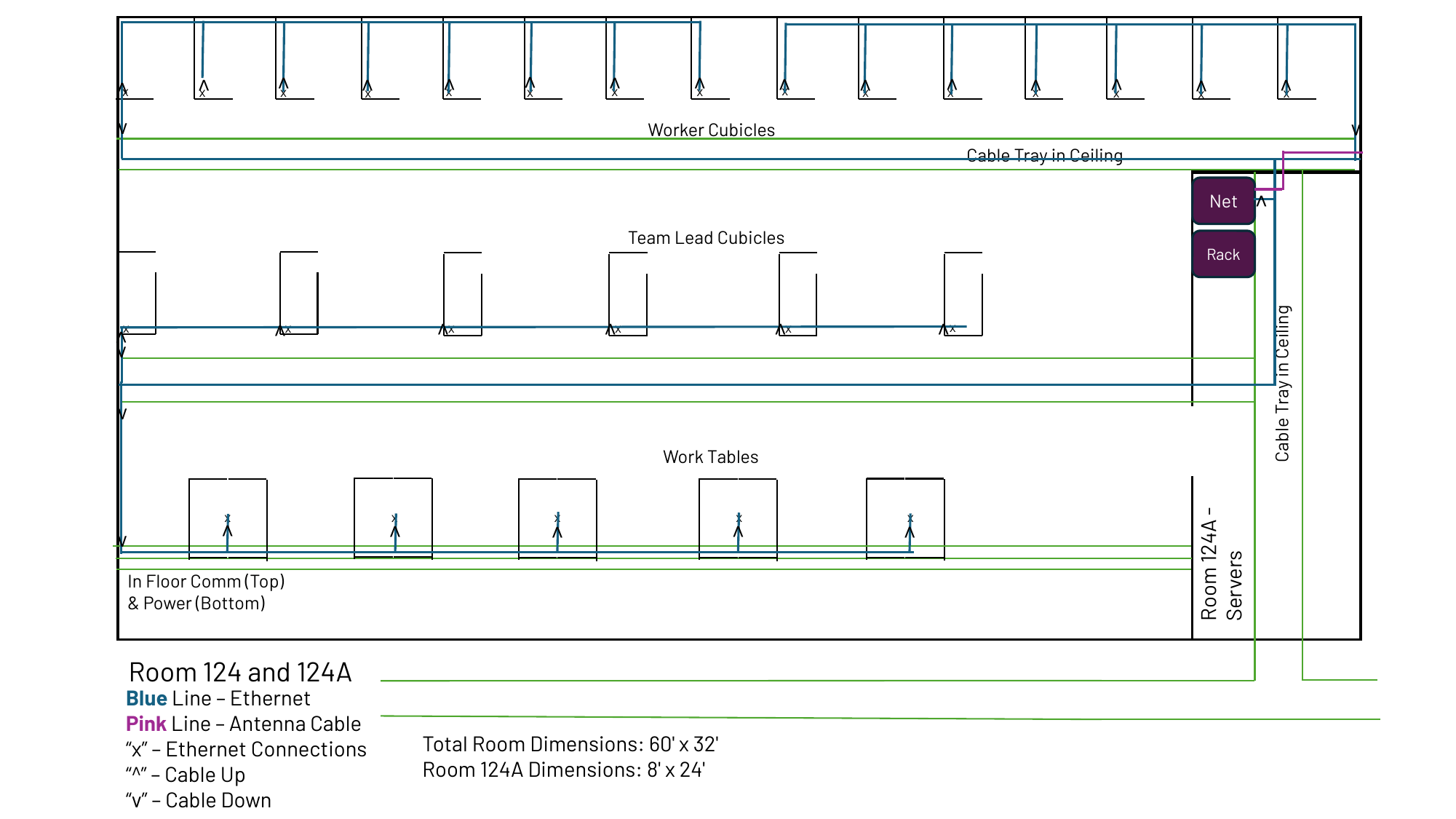

^
^
^
^
^
^
^
^
^
^
^
^
^
^
^
x
x
x
x
x
x
x
x
x
x
x
x
x
x
x
v
v
Worker Cubicles
Cable Tray in Ceiling
Net
^
Team Lead Cubicles
Rack
^
^
^
^
^
x
x
x
x
x
x
^
v
Cable Tray in Ceiling
v
Work Tables
x
x
x
x
x
^
^
^
^
^
v
Room 124A - Servers
In Floor Comm (Top)
& Power (Bottom)
Room 124 and 124A
Blue Line – Ethernet
Pink Line – Antenna Cable
“x” – Ethernet Connections
“^” – Cable Up
“v” – Cable Down
Total Room Dimensions: 60' x 32'
Room 124A Dimensions: 8' x 24'